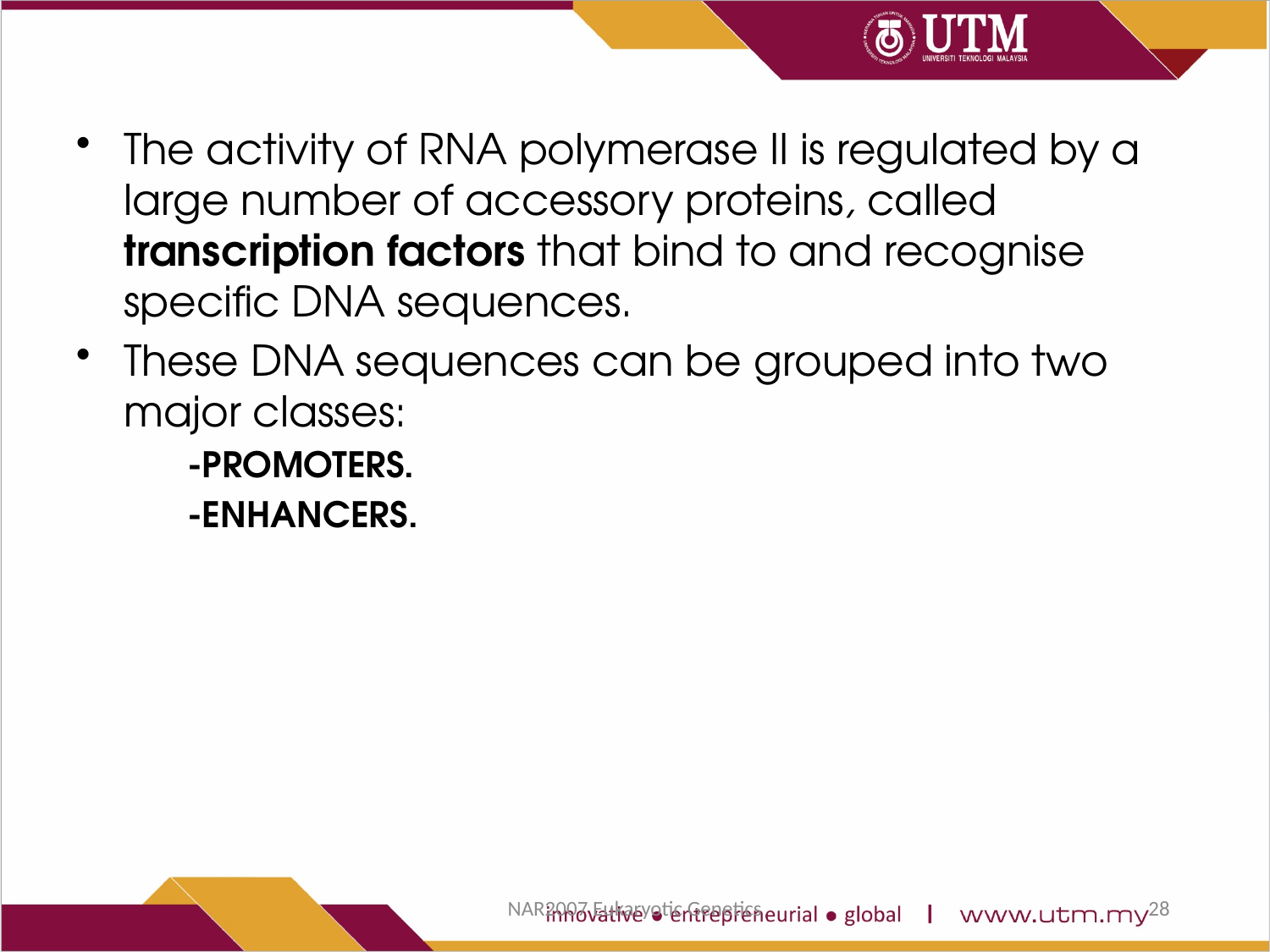

The activity of RNA polymerase II is regulated by a large number of accessory proteins, called transcription factors that bind to and recognise specific DNA sequences.
These DNA sequences can be grouped into two major classes:
-PROMOTERS.
-ENHANCERS.
NAR2007 Eukaryotic Genetics
28